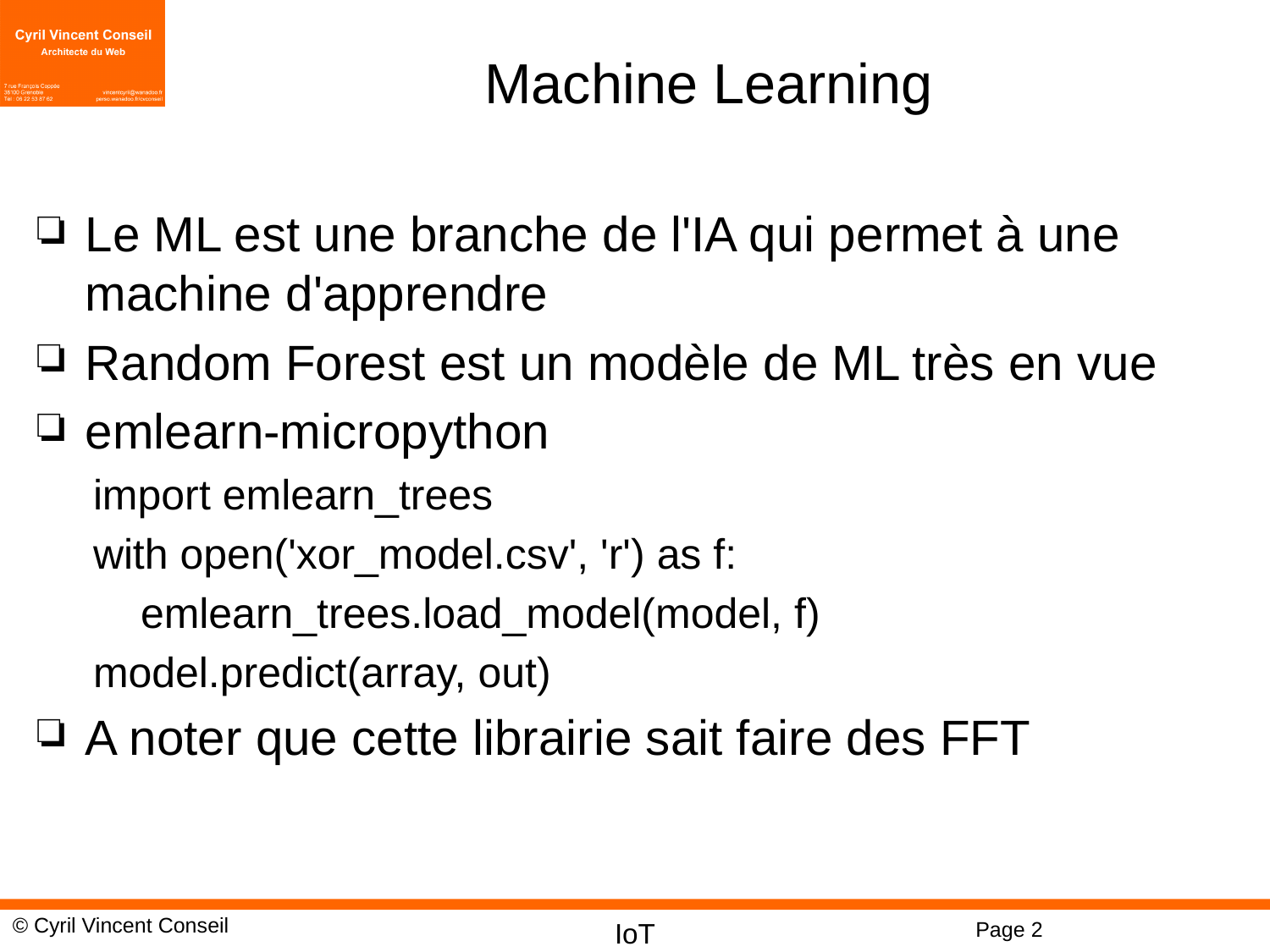

# Machine Learning
Le ML est une branche de l'IA qui permet à une machine d'apprendre
Random Forest est un modèle de ML très en vue
emlearn-micropython
import emlearn_trees
with open('xor_model.csv', 'r') as f:
    emlearn_trees.load_model(model, f)
model.predict(array, out)
A noter que cette librairie sait faire des FFT